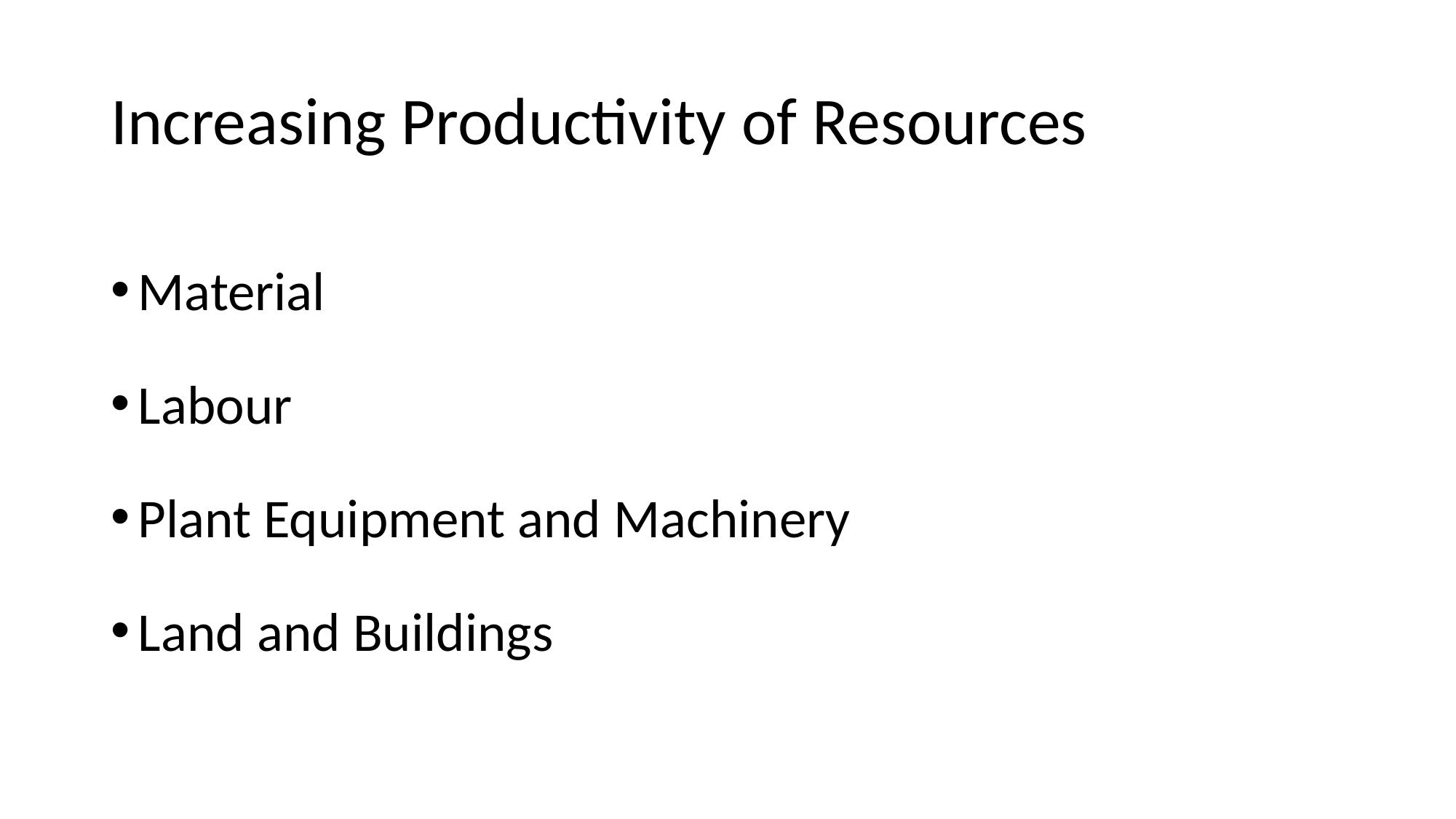

# Increasing Productivity of Resources
Material
Labour
Plant Equipment and Machinery
Land and Buildings